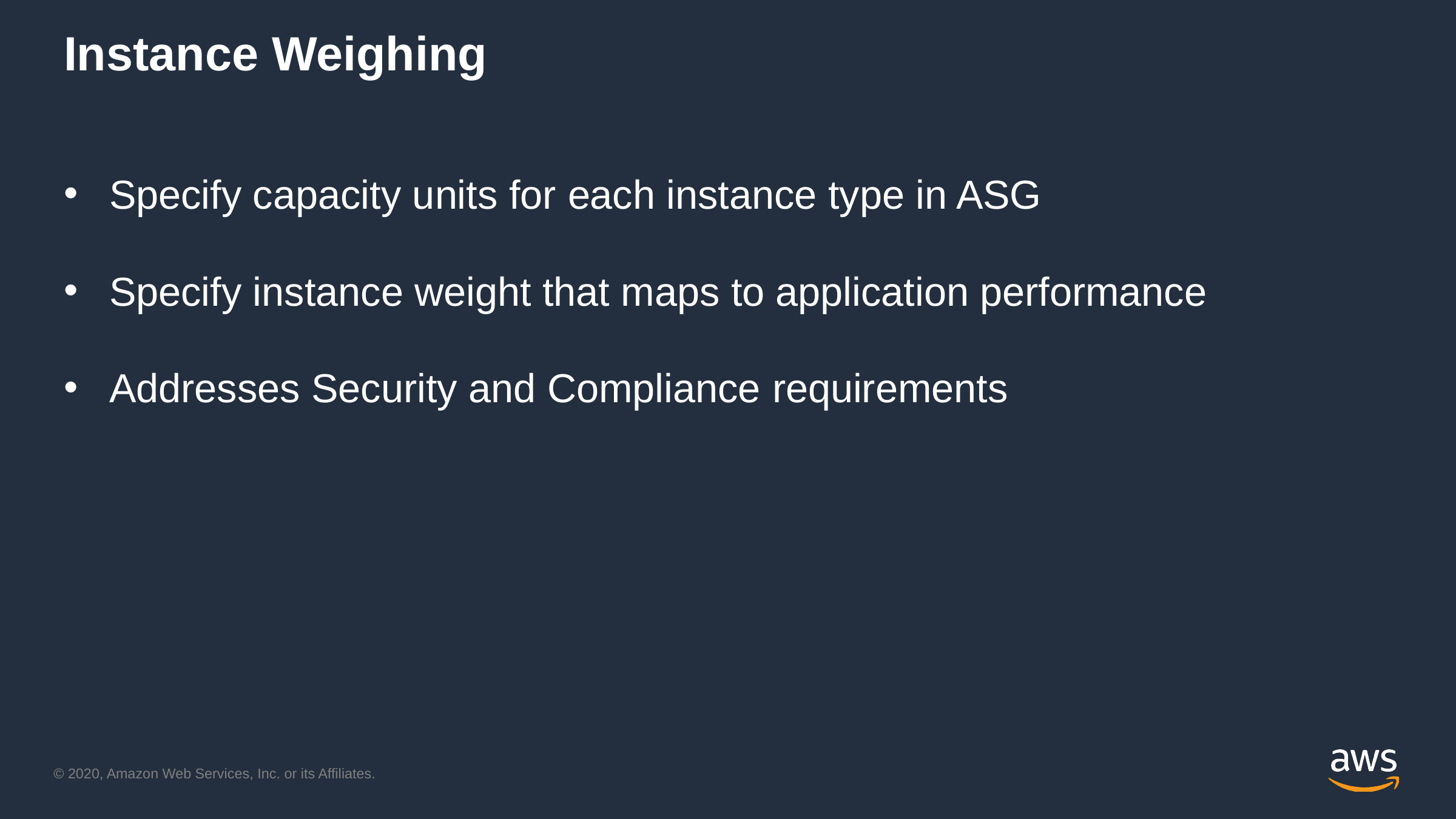

# Instance Weighing
Specify capacity units for each instance type in ASG

Specify instance weight that maps to application performance

Addresses Security and Compliance requirements